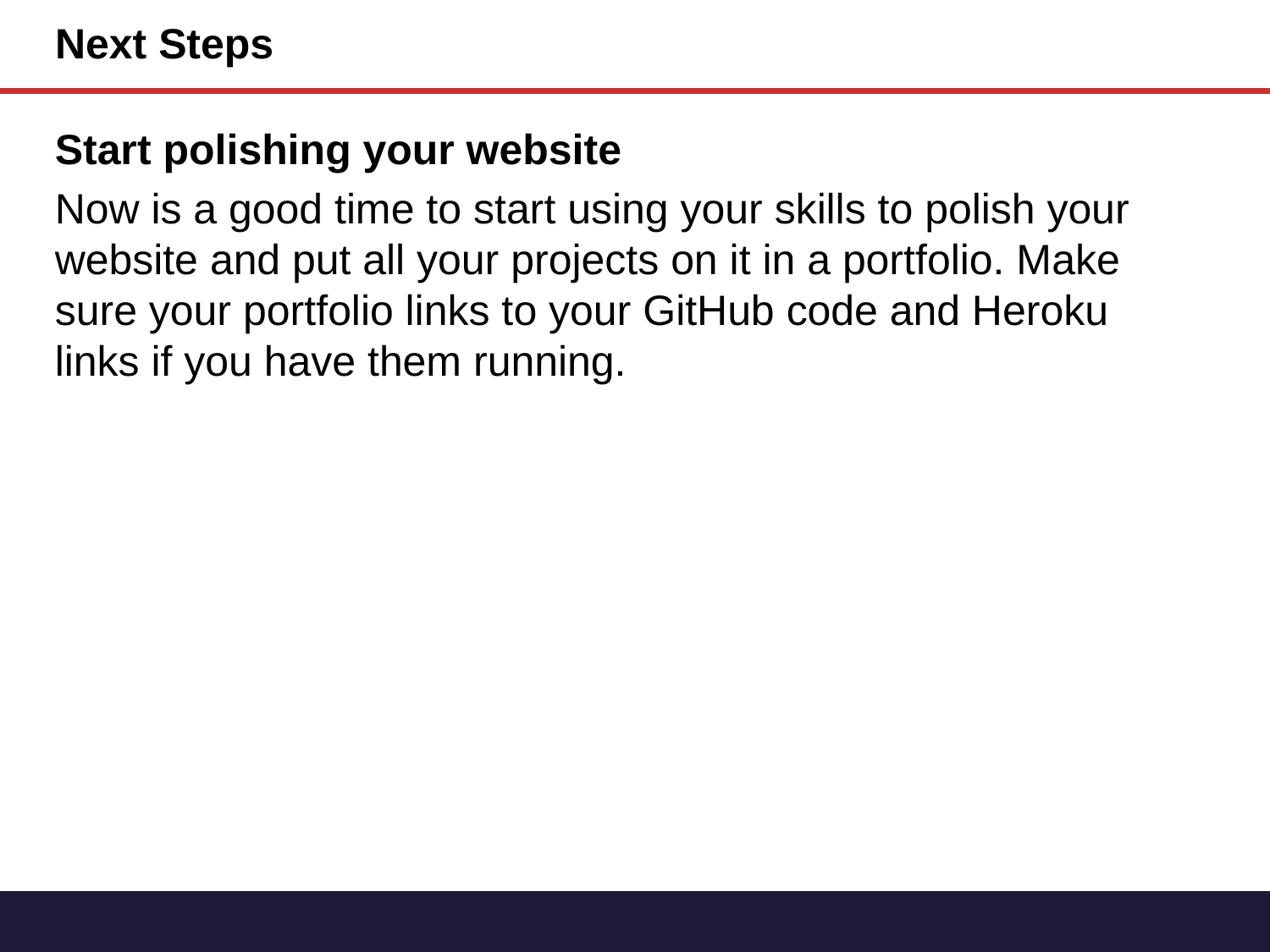

# Next Steps
Start polishing your website
Now is a good time to start using your skills to polish your website and put all your projects on it in a portfolio. Make sure your portfolio links to your GitHub code and Heroku links if you have them running.